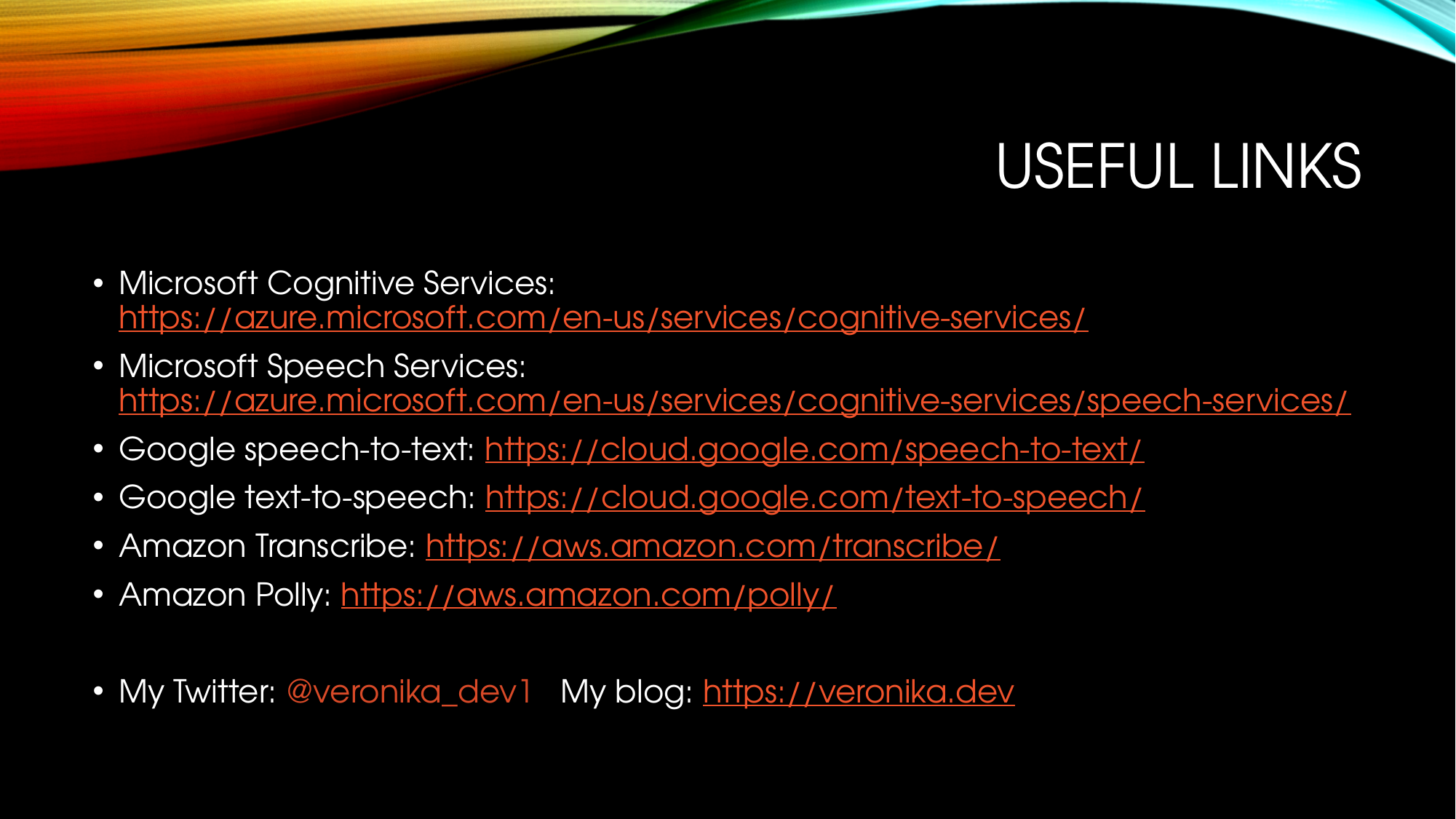

# Useful links
Microsoft Cognitive Services: https://azure.microsoft.com/en-us/services/cognitive-services/
Microsoft Speech Services: https://azure.microsoft.com/en-us/services/cognitive-services/speech-services/
Google speech-to-text: https://cloud.google.com/speech-to-text/
Google text-to-speech: https://cloud.google.com/text-to-speech/
Amazon Transcribe: https://aws.amazon.com/transcribe/
Amazon Polly: https://aws.amazon.com/polly/

My Twitter: @veronika_dev1   My blog: https://veronika.dev